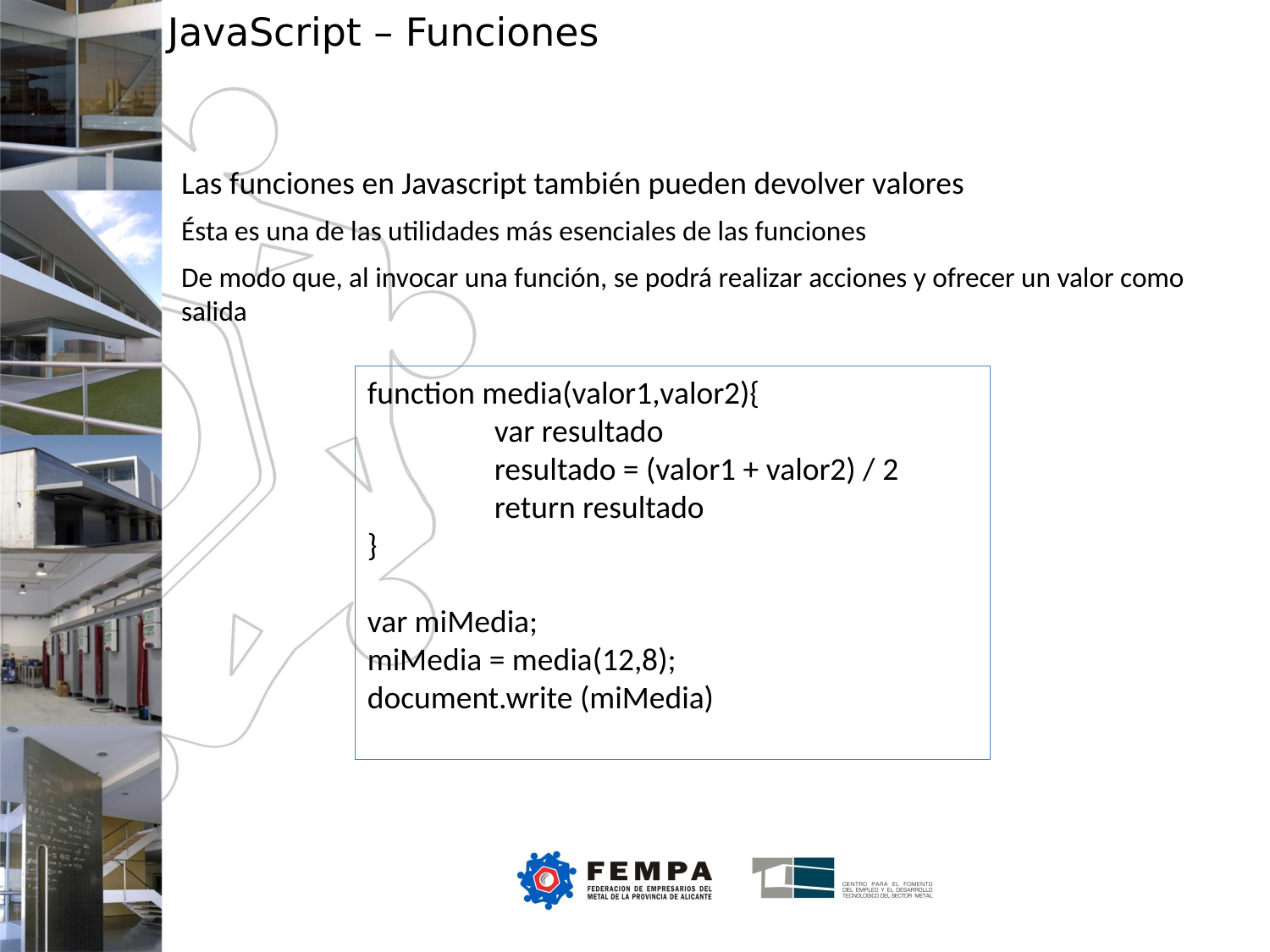

JavaScript – Funciones
Las funciones en Javascript también pueden devolver valores
Ésta es una de las utilidades más esenciales de las funciones
De modo que, al invocar una función, se podrá realizar acciones y ofrecer un valor como salida

function media(valor1,valor2){
   	var resultado
   	resultado = (valor1 + valor2) / 2
   	return resultado
}

var miMedia;
miMedia = media(12,8);
document.write (miMedia)